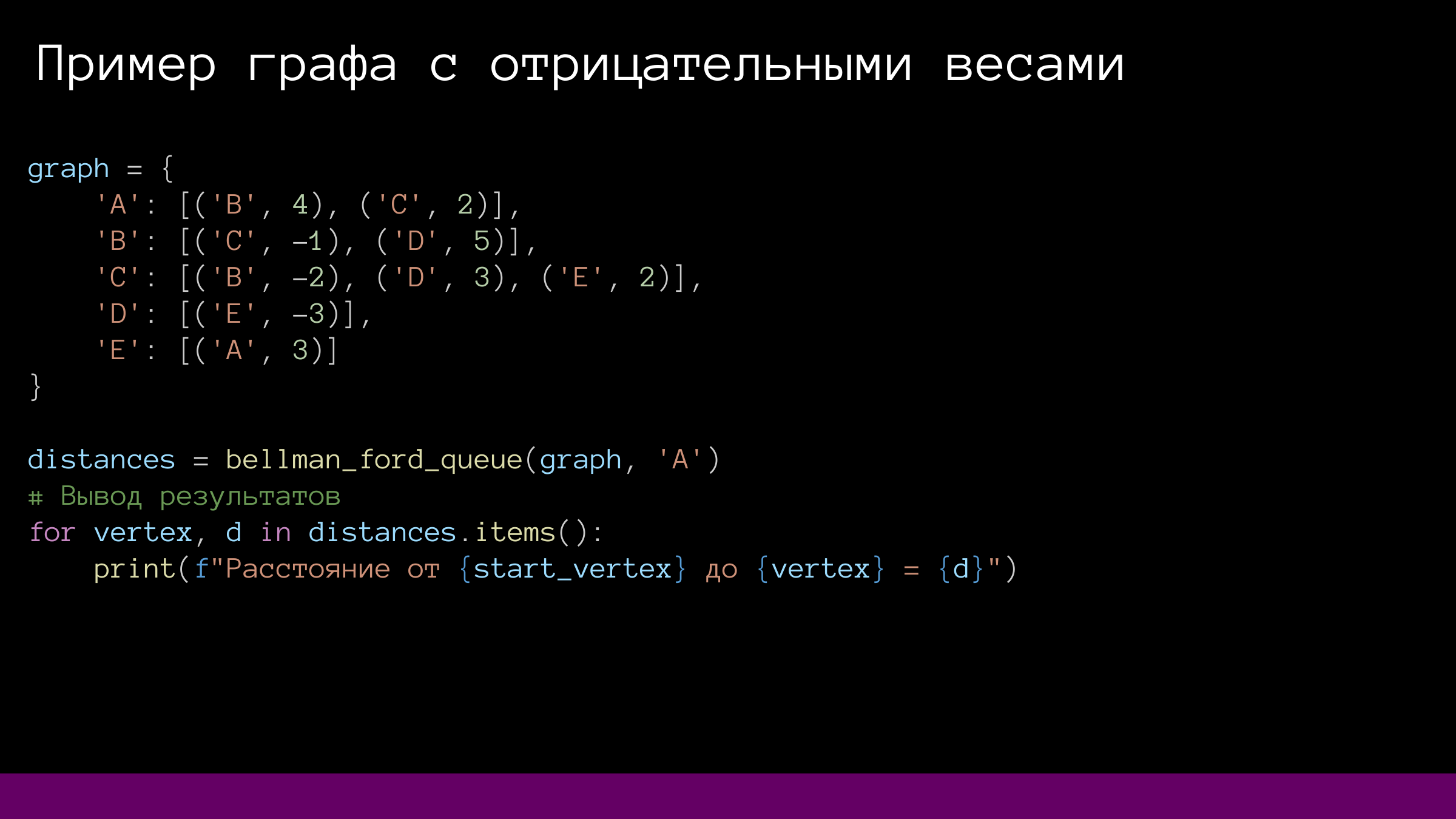

Пример графа с отрицательными весами
graph = {
    'A': [('B', 4), ('C', 2)],
    'B': [('C', -1), ('D', 5)],
    'C': [('B', -2), ('D', 3), ('E', 2)],
    'D': [('E', -3)],
    'E': [('A', 3)]
}

distances = bellman_ford_queue(graph, 'A')
# Вывод результатов
for vertex, d in distances.items():
    print(f"Расстояние от {start_vertex} до {vertex} = {d}")